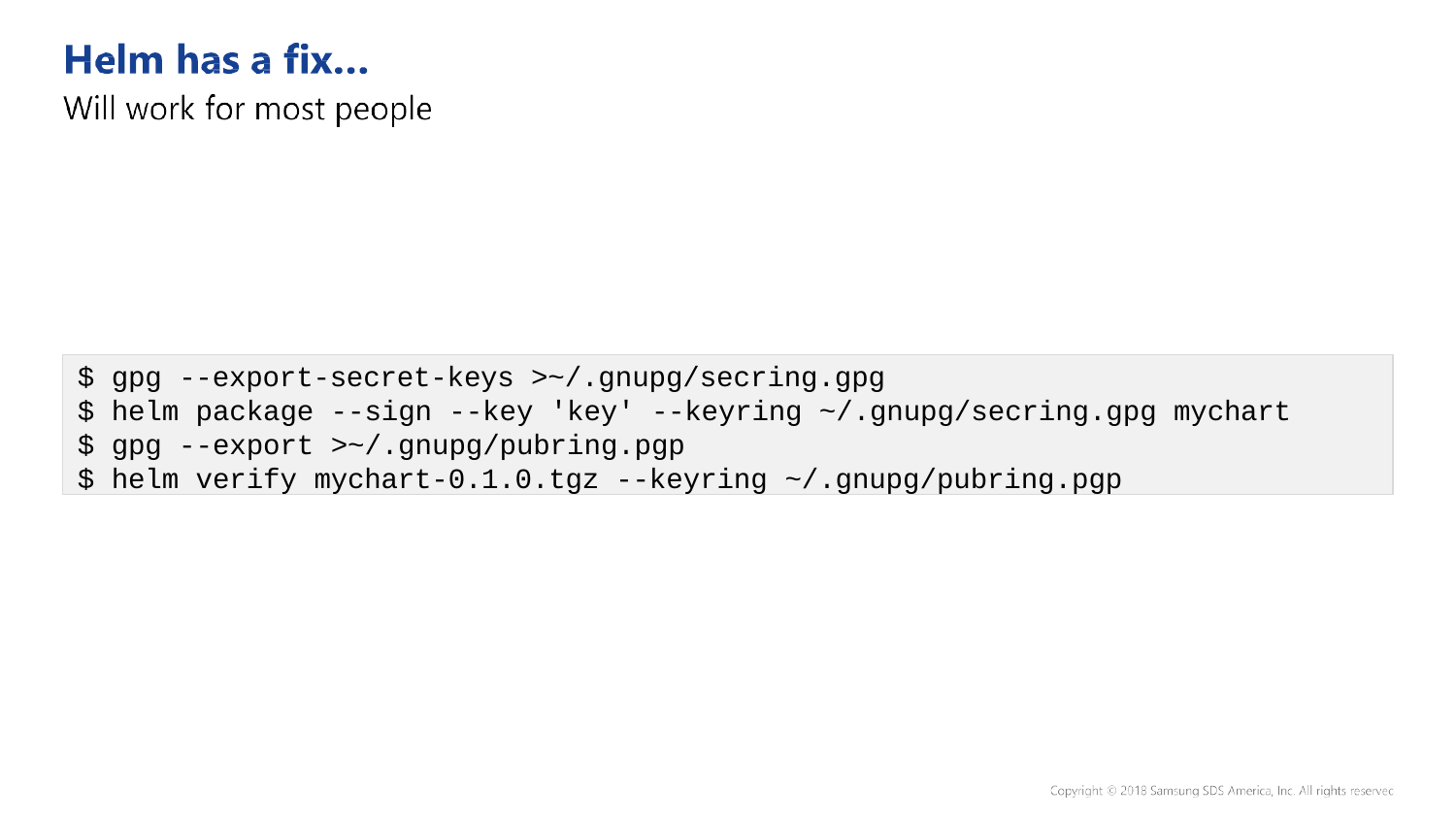

$ gpg --export-secret-keys >~/.gnupg/secring.gpg
$ helm package --sign --key 'key' --keyring ~/.gnupg/secring.gpg mychart
$ gpg --export >~/.gnupg/pubring.pgp
$ helm verify mychart-0.1.0.tgz --keyring ~/.gnupg/pubring.pgp